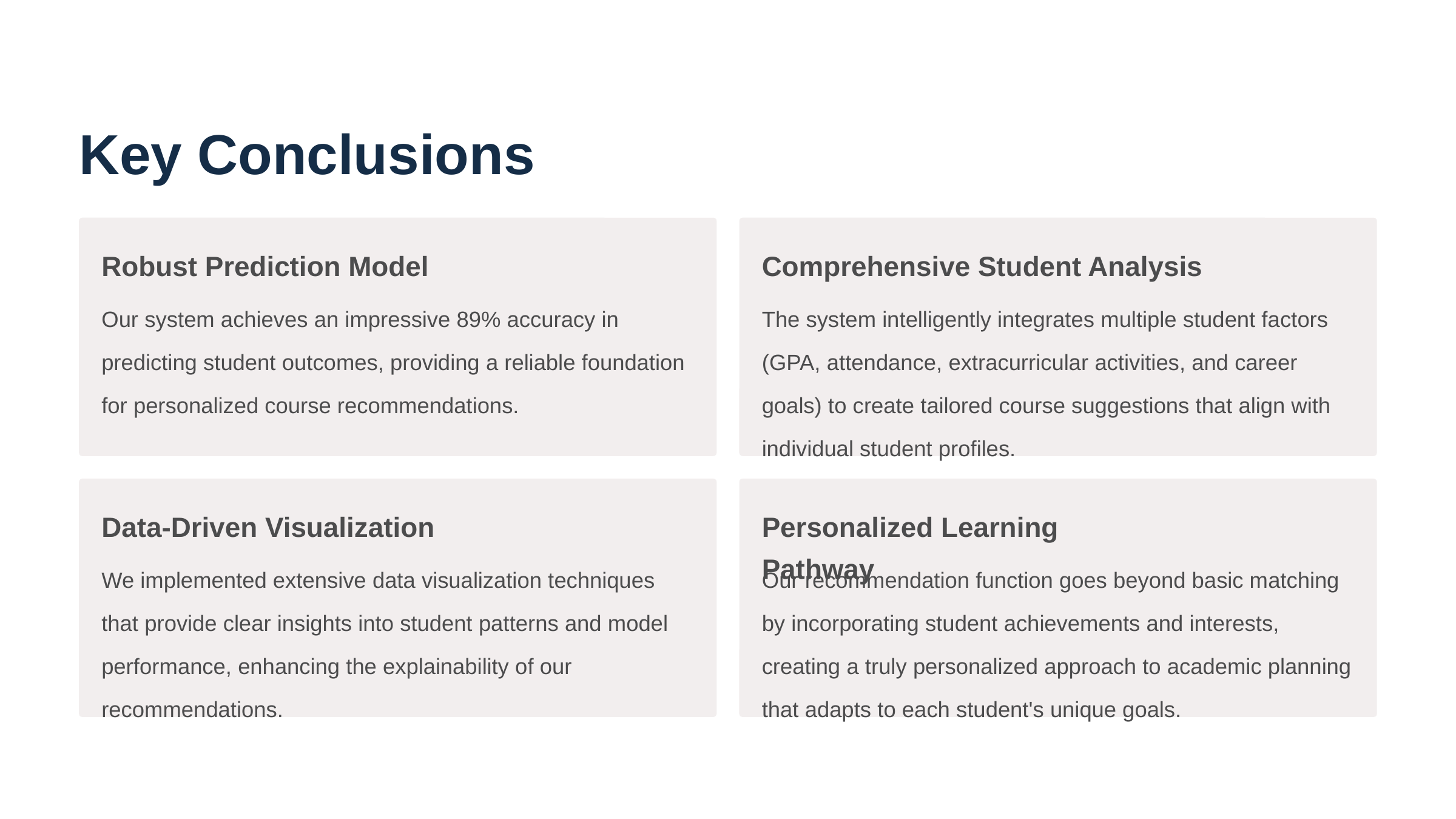

Key Conclusions

Robust Prediction Model
Comprehensive Student Analysis
Our system achieves an impressive 89% accuracy in predicting student outcomes, providing a reliable foundation for personalized course recommendations.
The system intelligently integrates multiple student factors (GPA, attendance, extracurricular activities, and career goals) to create tailored course suggestions that align with individual student profiles.

Data-Driven Visualization
Personalized Learning Pathway
We implemented extensive data visualization techniques that provide clear insights into student patterns and model performance, enhancing the explainability of our recommendations.

Our recommendation function goes beyond basic matching by incorporating student achievements and interests, creating a truly personalized approach to academic planning that adapts to each student's unique goals.